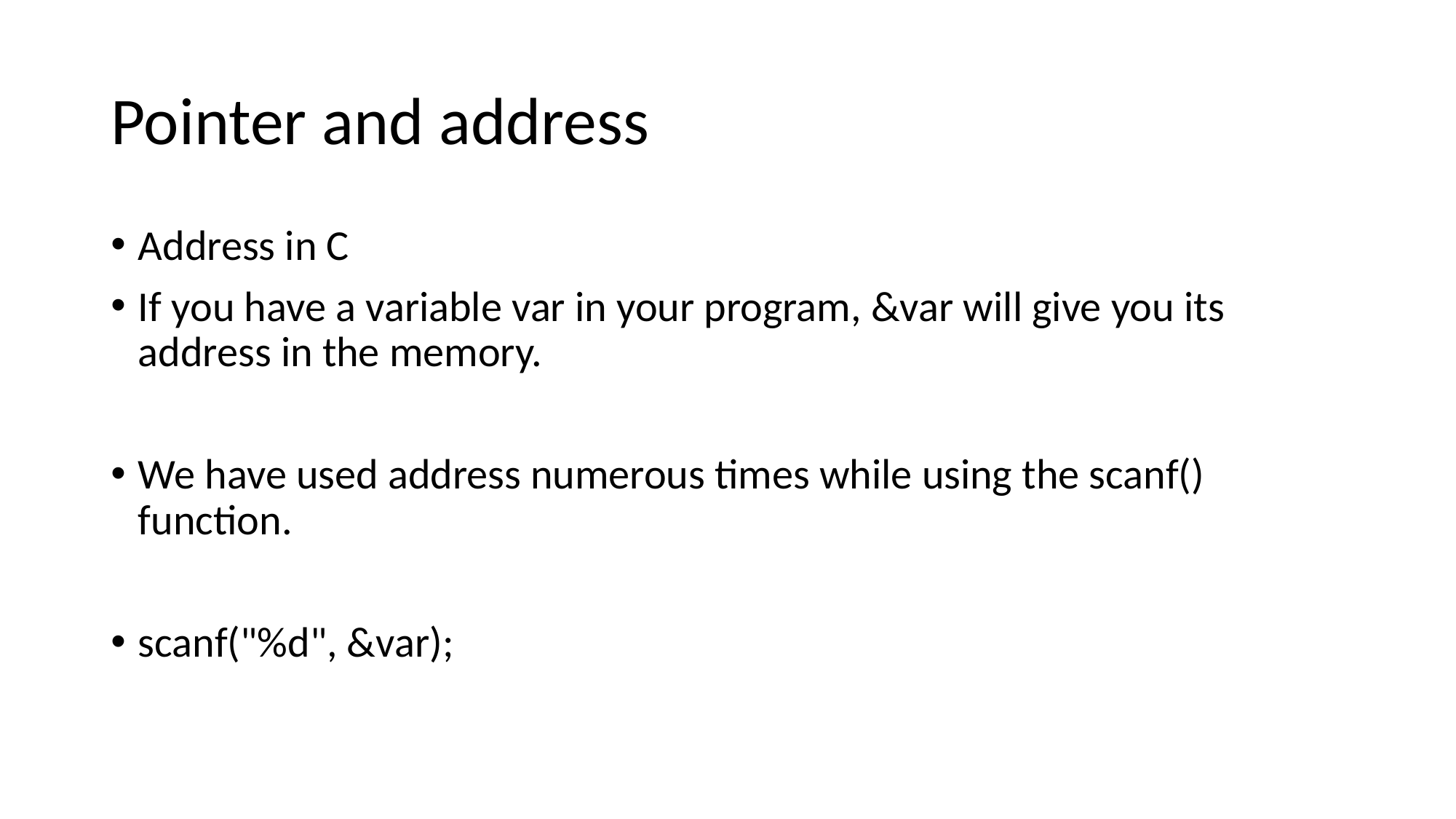

# Pointer and address
Address in C
If you have a variable var in your program, &var will give you its address in the memory.

We have used address numerous times while using the scanf() function.

scanf("%d", &var);